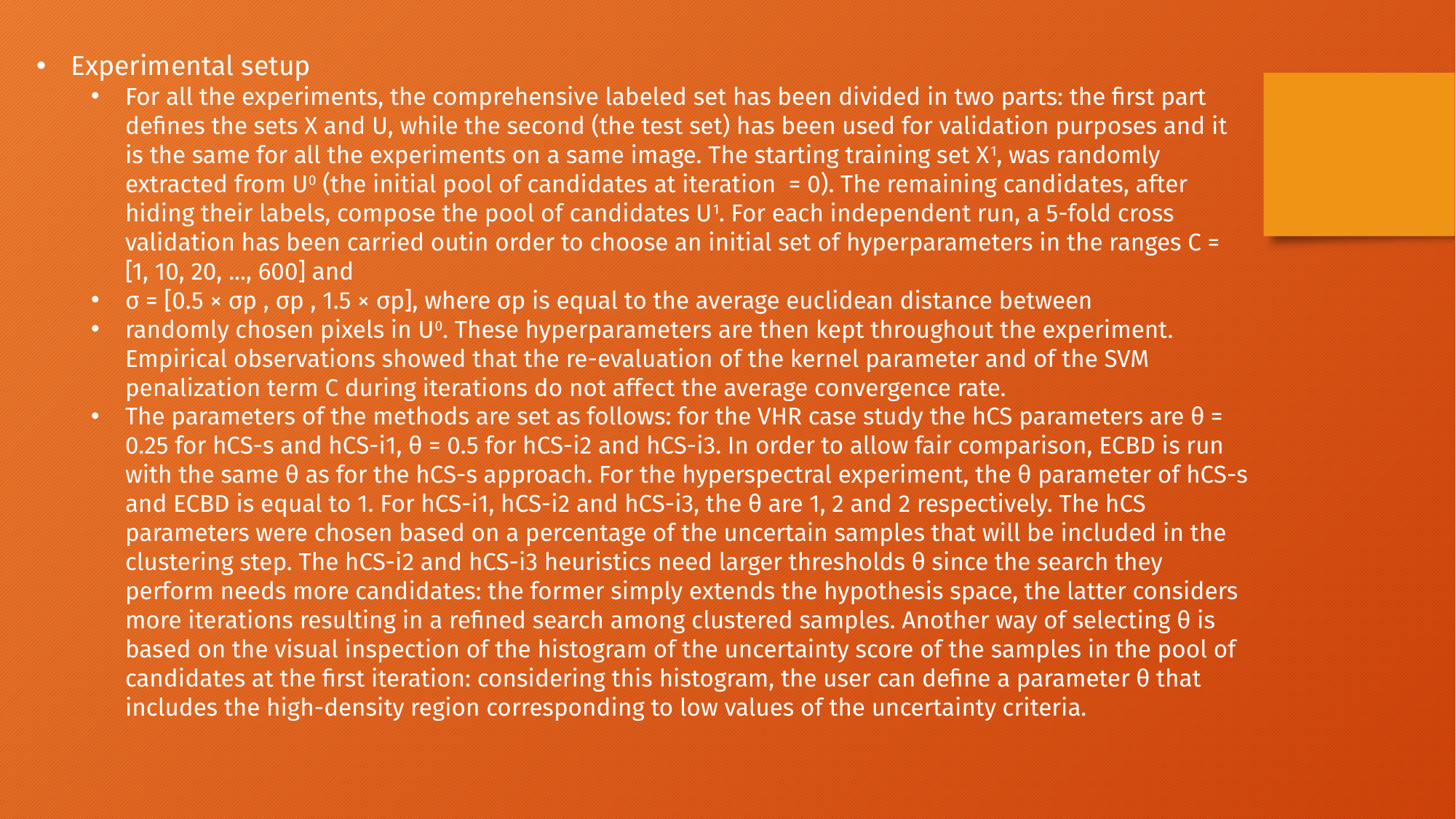

Experimental setup
For all the experiments, the comprehensive labeled set has been divided in two parts: the first part defines the sets X and U, while the second (the test set) has been used for validation purposes and it is the same for all the experiments on a same image. The starting training set X1, was randomly extracted from U0 (the initial pool of candidates at iteration  = 0). The remaining candidates, after hiding their labels, compose the pool of candidates U1. For each independent run, a 5-fold cross validation has been carried outin order to choose an initial set of hyperparameters in the ranges C = [1, 10, 20, ..., 600] and
σ = [0.5 × σp , σp , 1.5 × σp], where σp is equal to the average euclidean distance between
randomly chosen pixels in U0. These hyperparameters are then kept throughout the experiment. Empirical observations showed that the re-evaluation of the kernel parameter and of the SVM penalization term C during iterations do not affect the average convergence rate.
The parameters of the methods are set as follows: for the VHR case study the hCS parameters are θ = 0.25 for hCS-s and hCS-i1, θ = 0.5 for hCS-i2 and hCS-i3. In order to allow fair comparison, ECBD is run with the same θ as for the hCS-s approach. For the hyperspectral experiment, the θ parameter of hCS-s and ECBD is equal to 1. For hCS-i1, hCS-i2 and hCS-i3, the θ are 1, 2 and 2 respectively. The hCS parameters were chosen based on a percentage of the uncertain samples that will be included in the clustering step. The hCS-i2 and hCS-i3 heuristics need larger thresholds θ since the search they perform needs more candidates: the former simply extends the hypothesis space, the latter considers more iterations resulting in a refined search among clustered samples. Another way of selecting θ is based on the visual inspection of the histogram of the uncertainty score of the samples in the pool of candidates at the first iteration: considering this histogram, the user can define a parameter θ that includes the high-density region corresponding to low values of the uncertainty criteria.